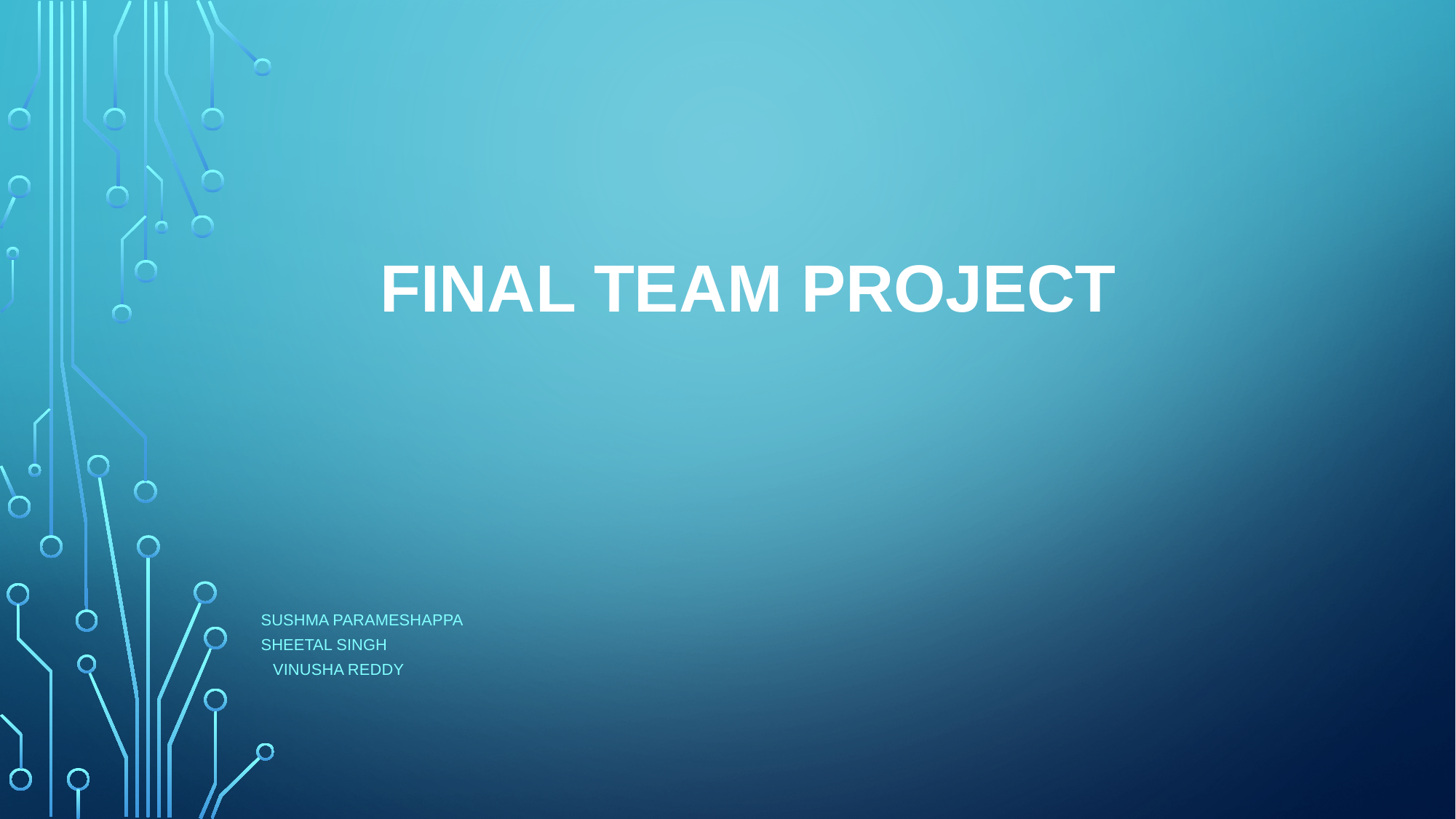

# FINAL TEAM PROJECT
							Sushma ParAmeshappa
							Sheetal Singh
						  	Vinusha Reddy